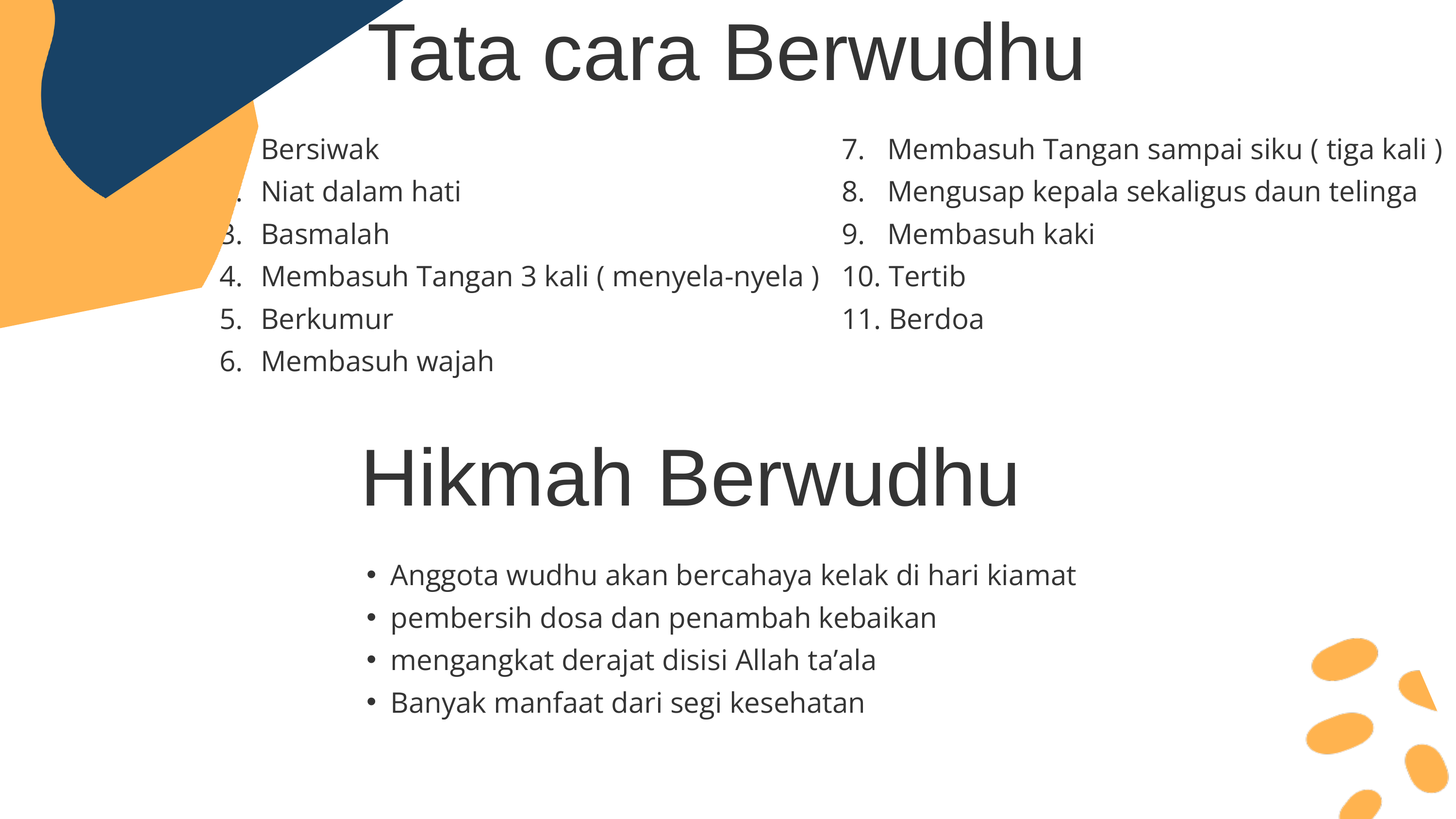

Tata cara Berwudhu
Bersiwak
Niat dalam hati
Basmalah
Membasuh Tangan 3 kali ( menyela-nyela )
Berkumur
Membasuh wajah

7.   Membasuh Tangan sampai siku ( tiga kali )
8.   Mengusap kepala sekaligus daun telinga
9.   Membasuh kaki
10. Tertib
11. Berdoa

Hikmah Berwudhu
Anggota wudhu akan bercahaya kelak di hari kiamat
pembersih dosa dan penambah kebaikan
mengangkat derajat disisi Allah ta’ala
Banyak manfaat dari segi kesehatan